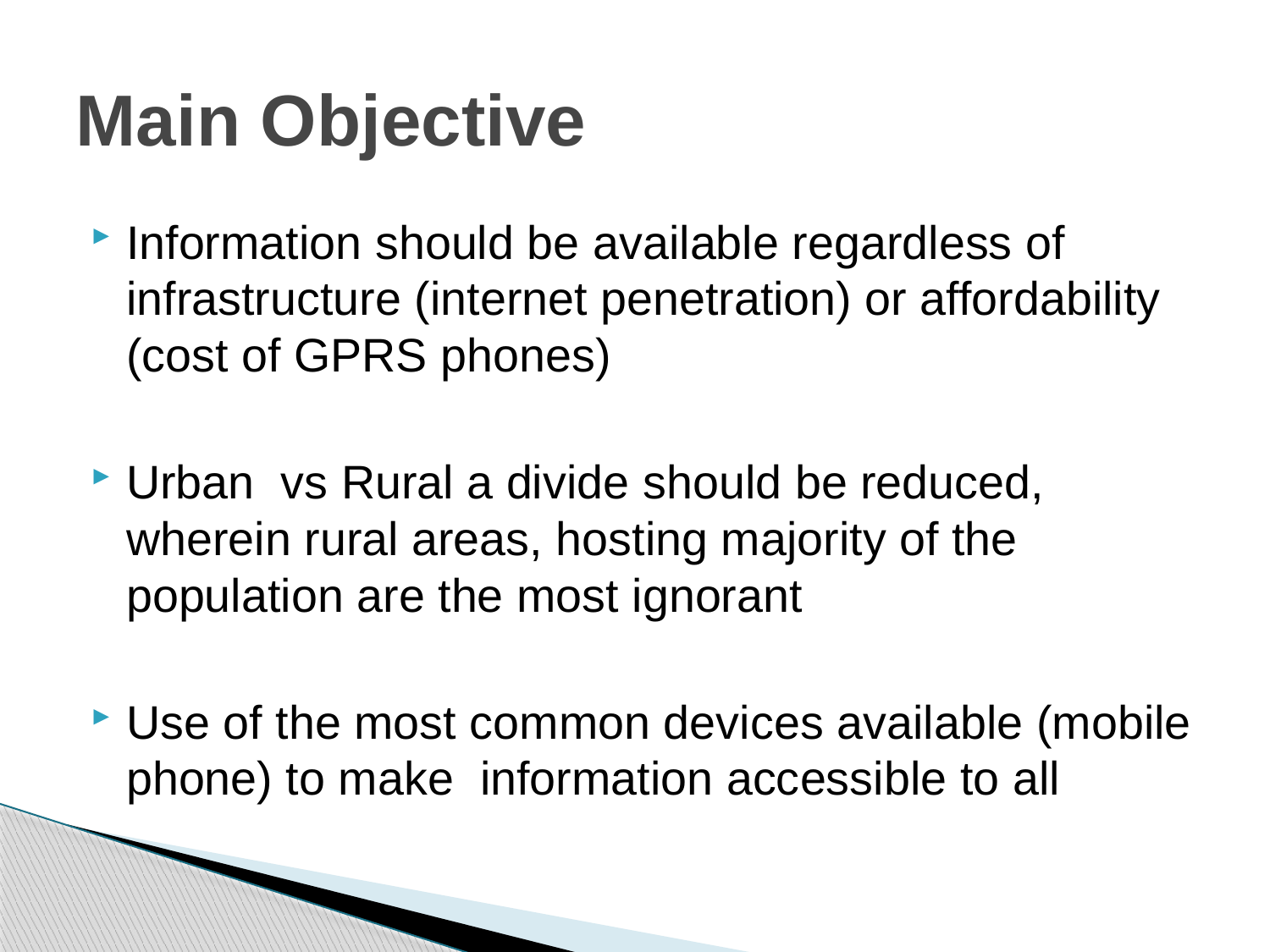

# Main Objective
Information should be available regardless of infrastructure (internet penetration) or affordability (cost of GPRS phones)

Urban  vs Rural a divide should be reduced, wherein rural areas, hosting majority of the population are the most ignorant

Use of the most common devices available (mobile phone) to make  information accessible to all